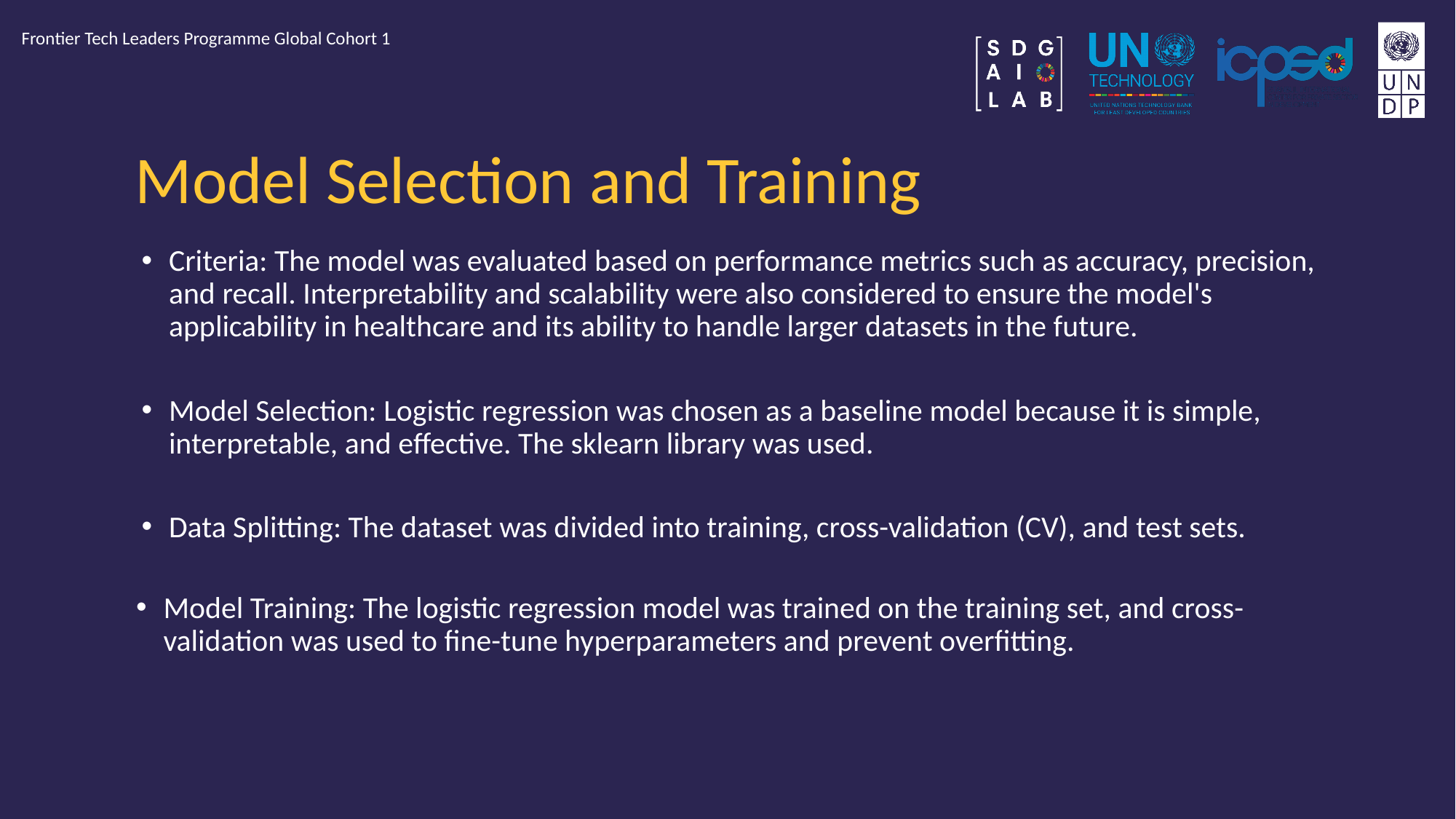

Frontier Tech Leaders Programme Global Cohort 1
# Model Selection and Training
Criteria: The model was evaluated based on performance metrics such as accuracy, precision, and recall. Interpretability and scalability were also considered to ensure the model's applicability in healthcare and its ability to handle larger datasets in the future.

Model Selection: Logistic regression was chosen as a baseline model because it is simple, interpretable, and effective. The sklearn library was used.

Data Splitting: The dataset was divided into training, cross-validation (CV), and test sets.
Model Training: The logistic regression model was trained on the training set, and cross-validation was used to fine-tune hyperparameters and prevent overfitting.